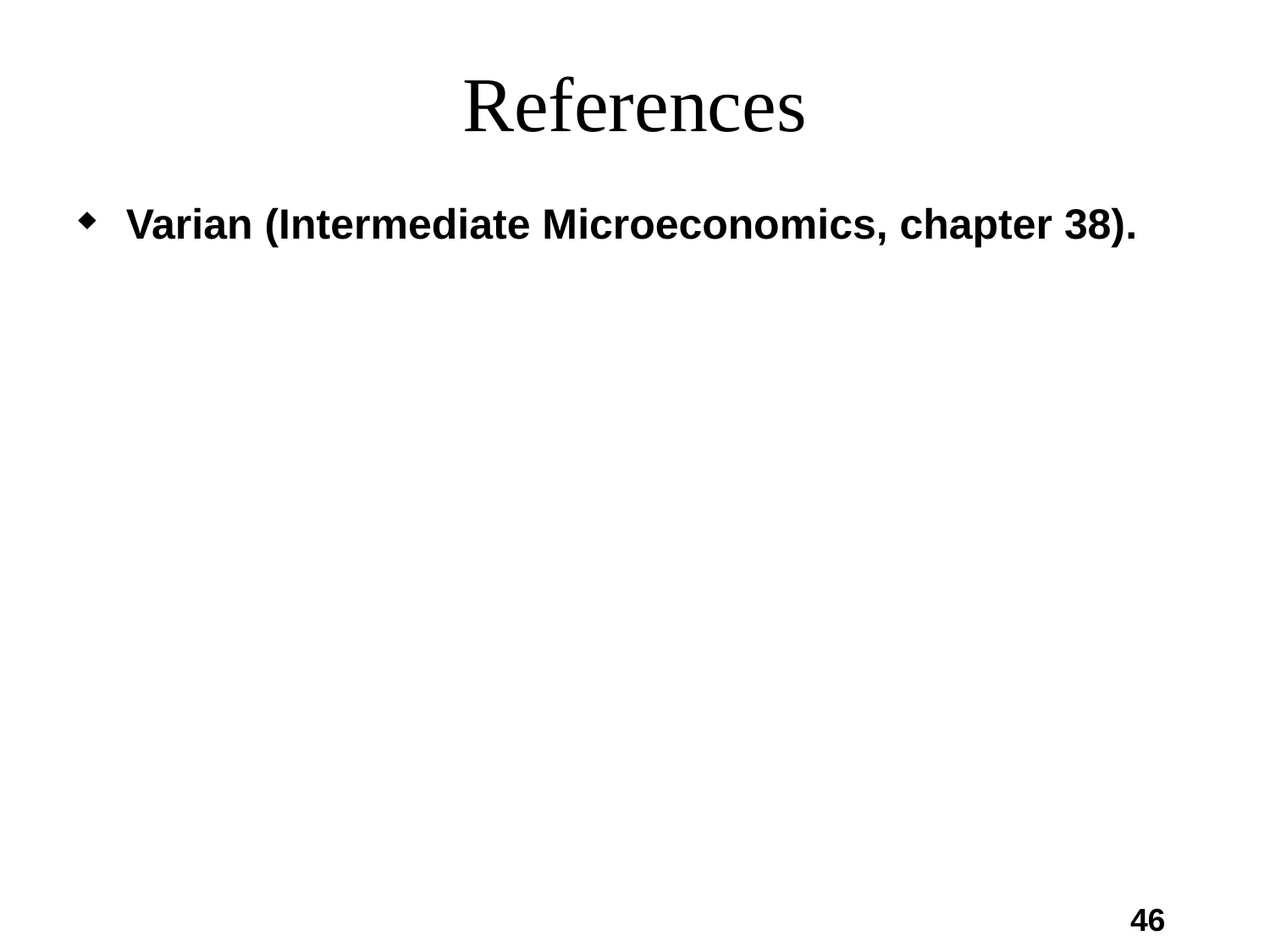

# References
Varian (Intermediate Microeconomics, chapter 38).